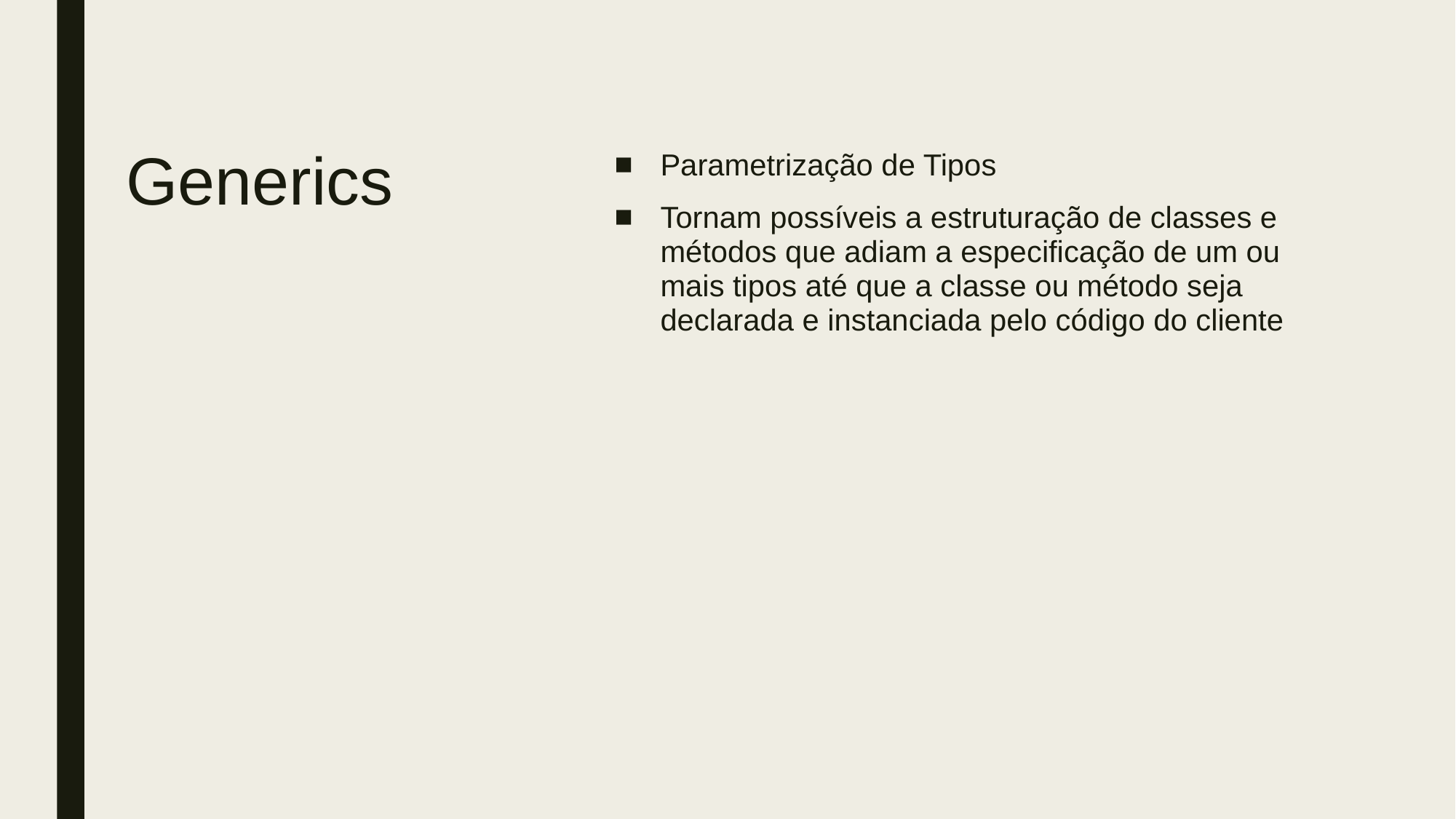

Parametrização de Tipos
Tornam possíveis a estruturação de classes e métodos que adiam a especificação de um ou mais tipos até que a classe ou método seja declarada e instanciada pelo código do cliente
# Generics